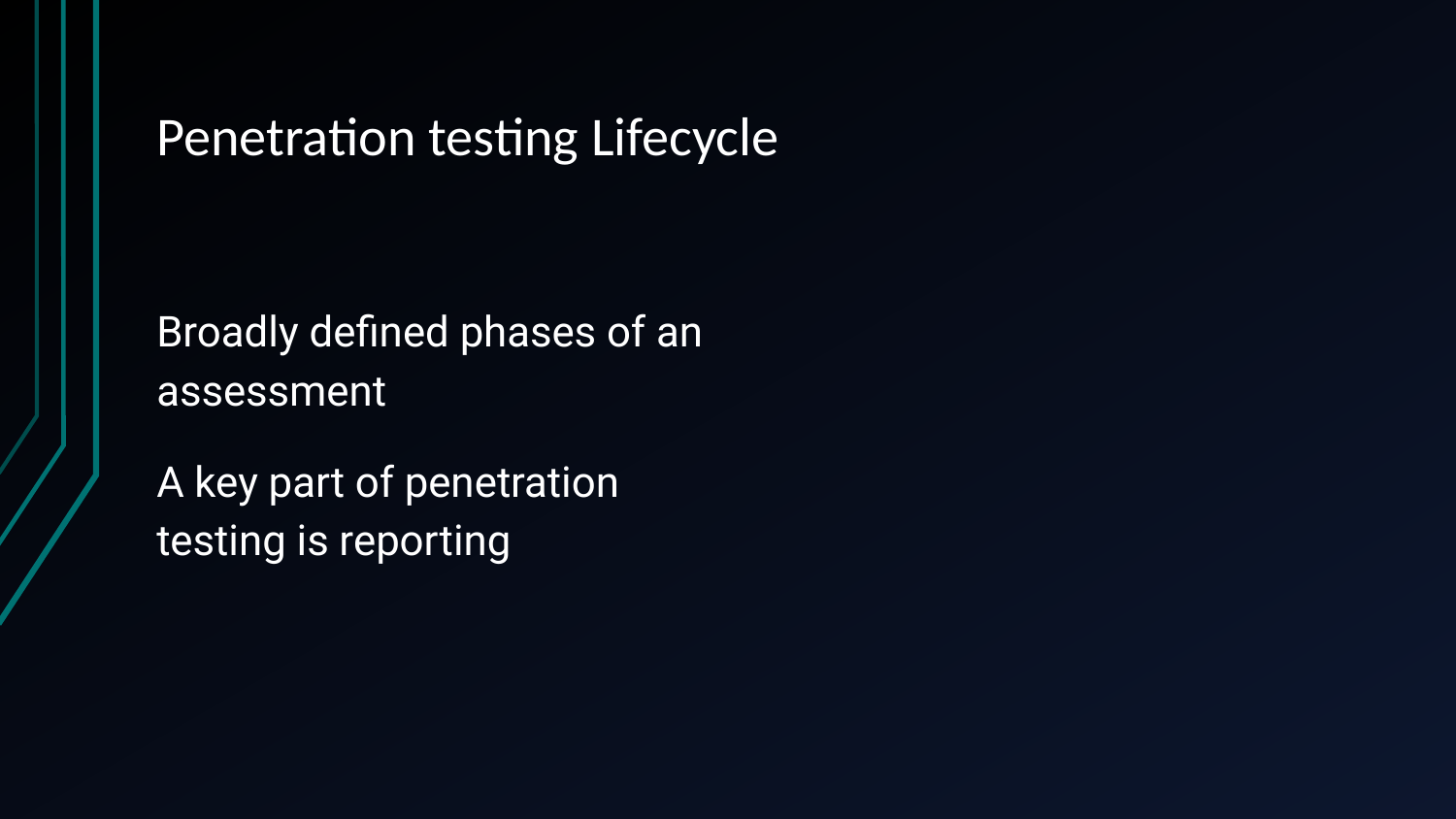

# Penetration testing Lifecycle

Broadly defined phases of an assessment
A key part of penetration testing is reporting